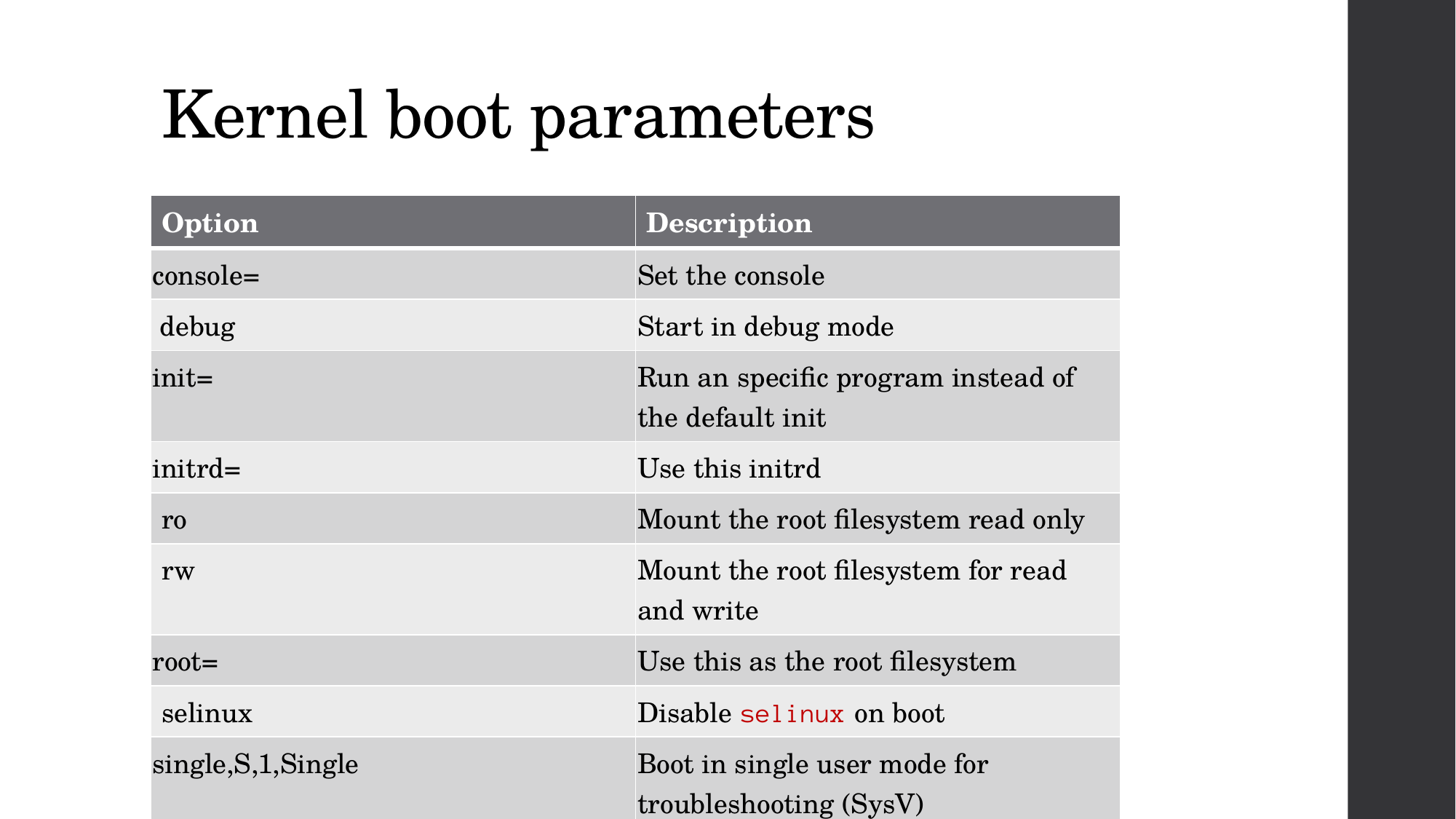

# Kernel boot parameters
| Option | Description |
| --- | --- |
| console= | Set the console |
| debug | Start in debug mode |
| init= | Run an specific program instead of the default init |
| initrd= | Use this initrd |
| ro | Mount the root filesystem read only |
| rw | Mount the root filesystem for read and write |
| root= | Use this as the root filesystem |
| selinux | Disable selinux on boot |
| single,S,1,Single | Boot in single user mode for troubleshooting (SysV) |
| systemd.unit= | Boot in this systemd target |